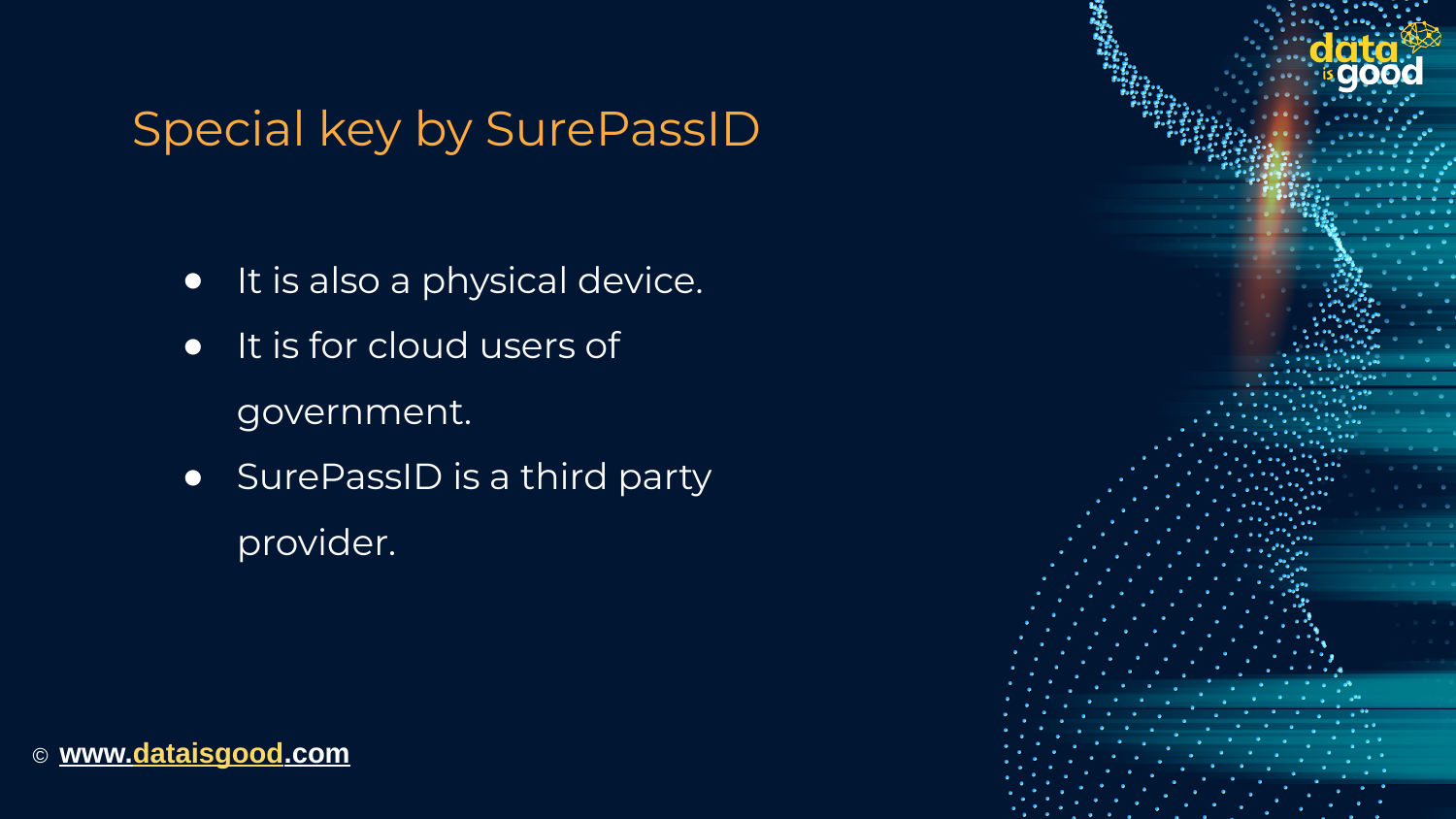

# Special key by SurePassID
It is also a physical device.
It is for cloud users of government.
SurePassID is a third party provider.